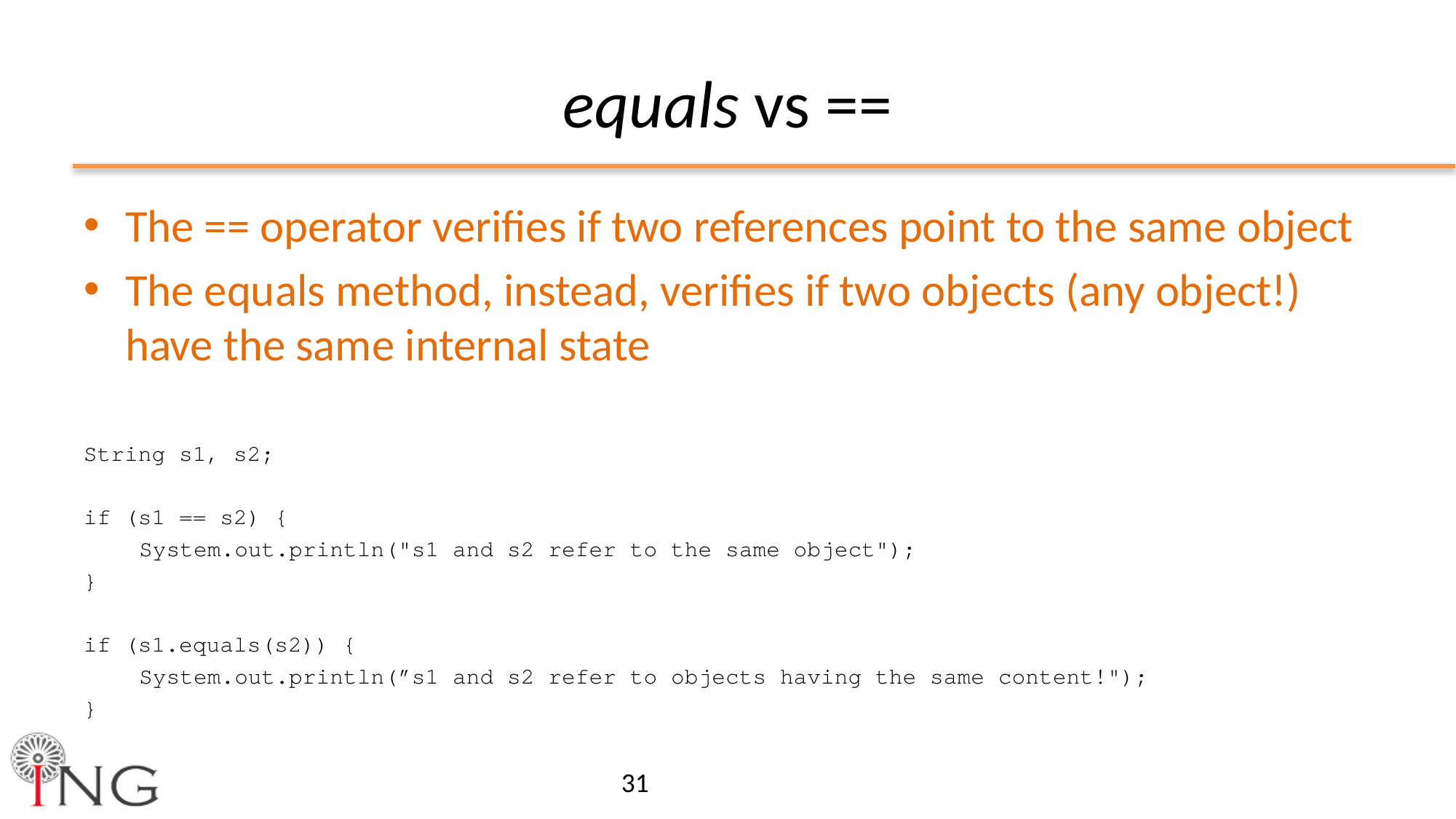

# equals vs ==
The == operator verifies if two references point to the same object
The equals method, instead, verifies if two objects (any object!) have the same internal state

String s1, s2;

if (s1 == s2) {
System.out.println("s1 and s2 refer to the same object");
}

if (s1.equals(s2)) {
System.out.println(”s1 and s2 refer to objects having the same content!");
}
31